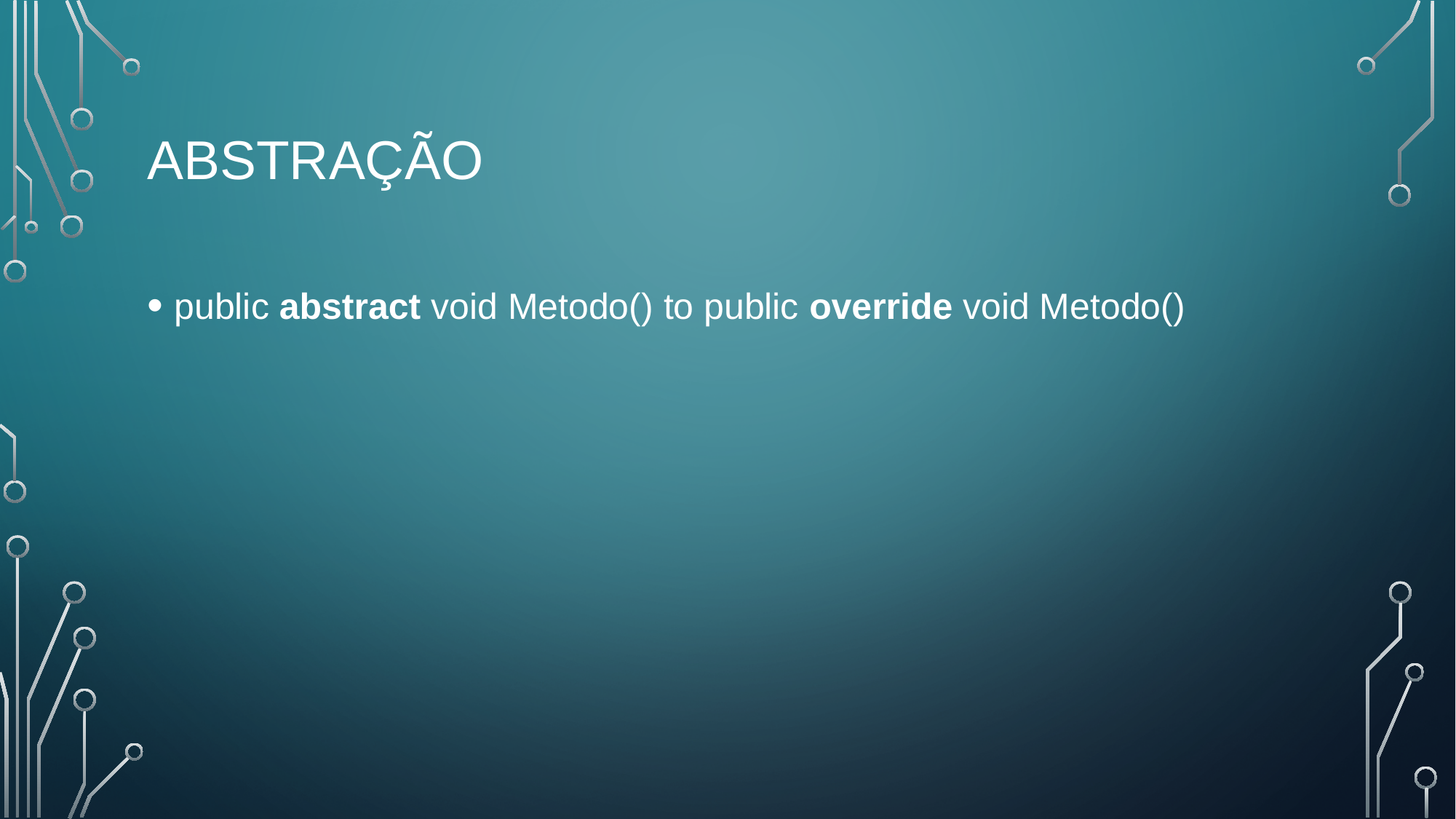

# Abstração
public abstract void Metodo() to public override void Metodo()